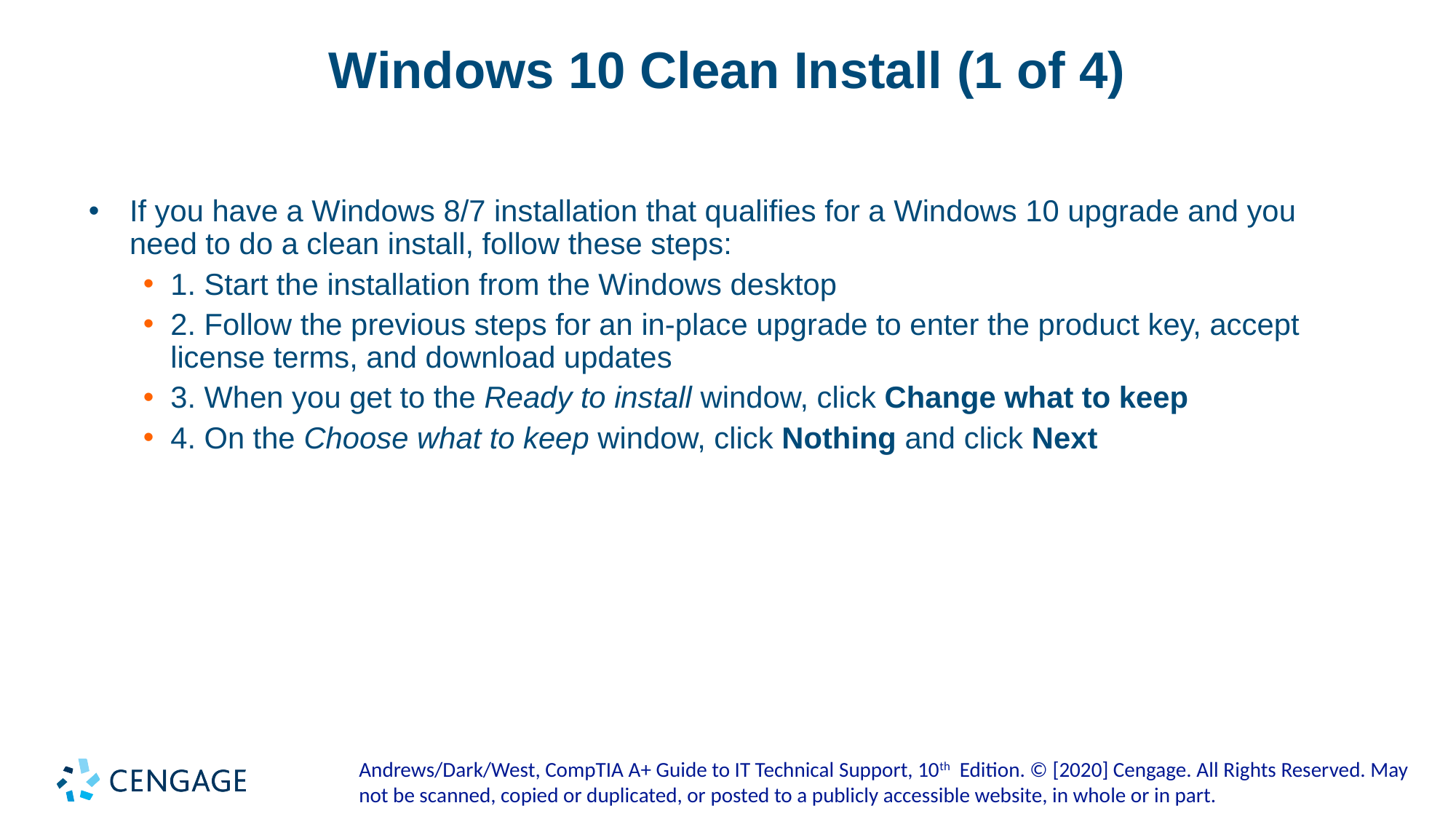

# Windows 10 Clean Install (1 of 4)
If you have a Windows 8/7 installation that qualifies for a Windows 10 upgrade and you need to do a clean install, follow these steps:
1. Start the installation from the Windows desktop
2. Follow the previous steps for an in-place upgrade to enter the product key, accept license terms, and download updates
3. When you get to the Ready to install window, click Change what to keep
4. On the Choose what to keep window, click Nothing and click Next